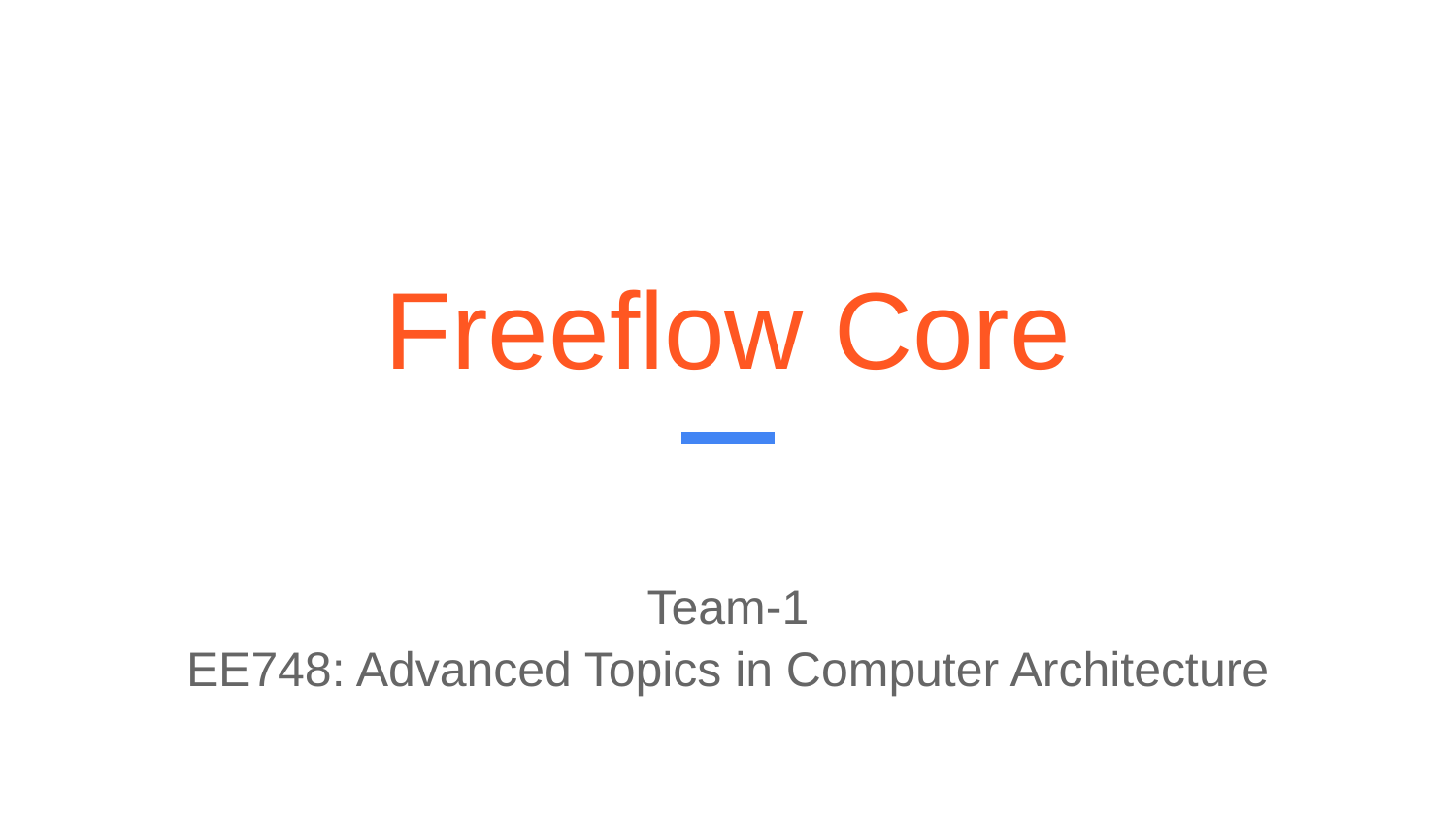

# Freeflow Core

Team-1
EE748: Advanced Topics in Computer Architecture